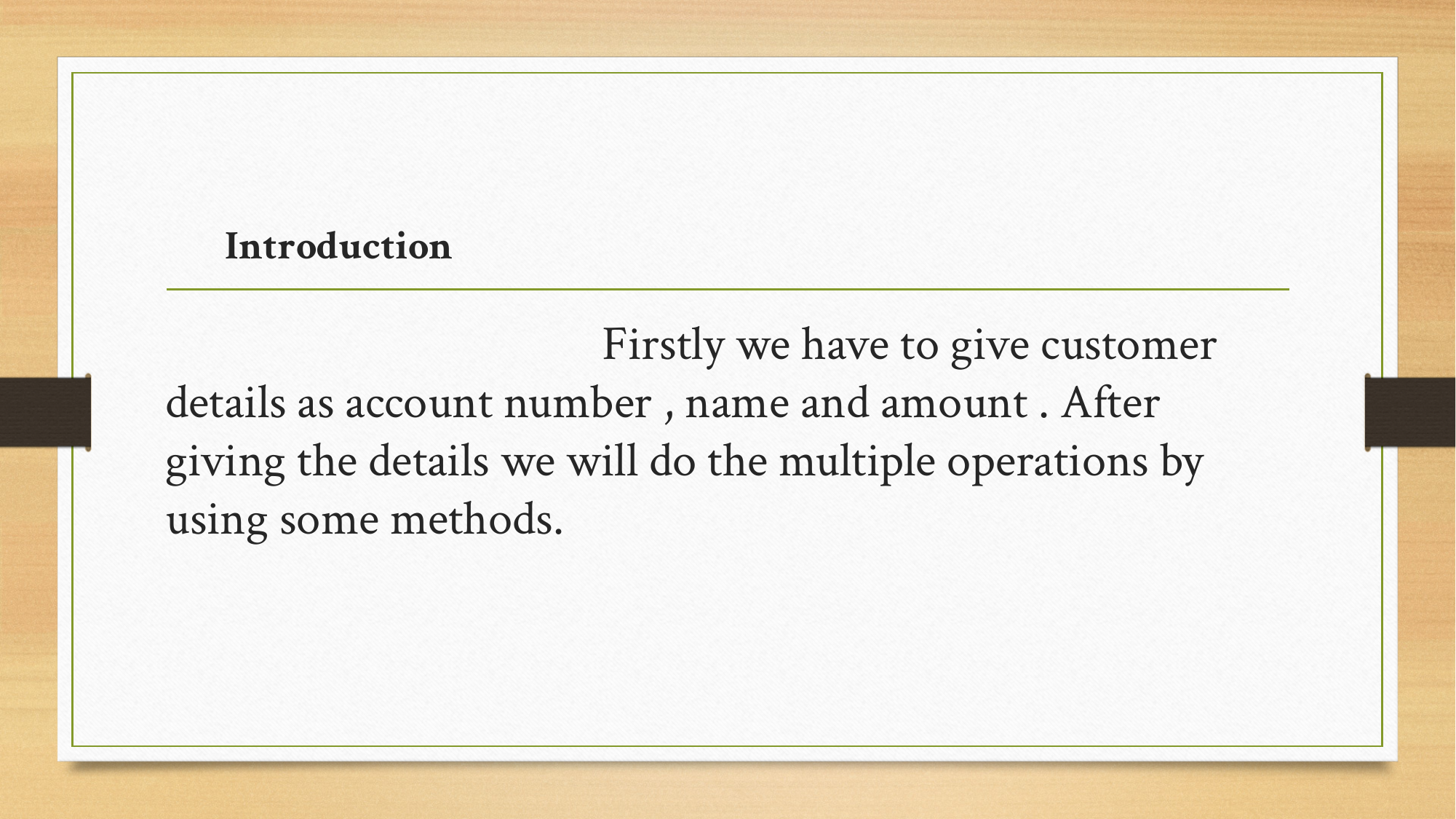

# Introduction
     				Firstly we have to give customer details as account number , name and amount . After giving the details we will do the multiple operations by using some methods.